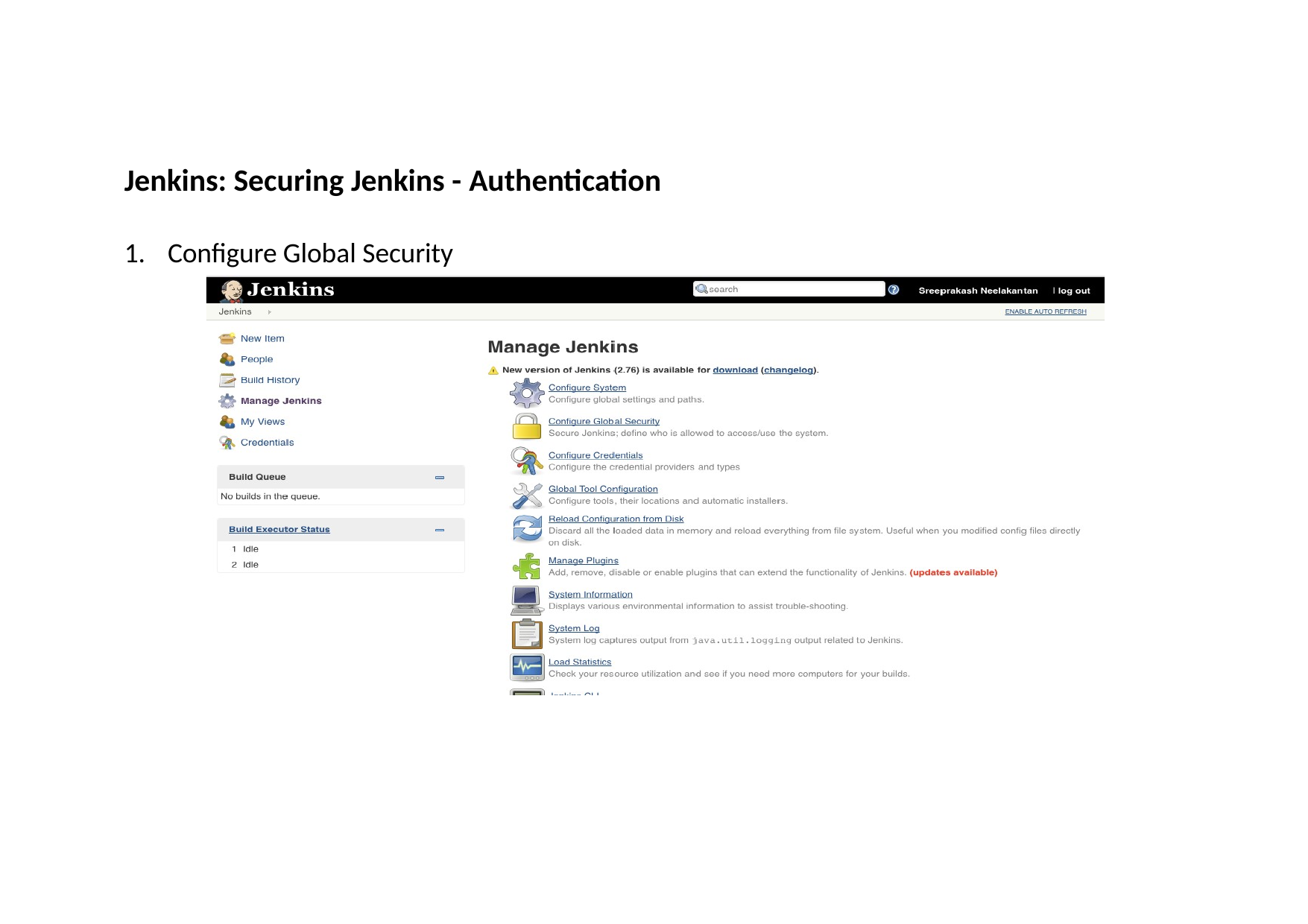

# Jenkins: Securing Jenkins - Authentication
1.	Configure Global Security